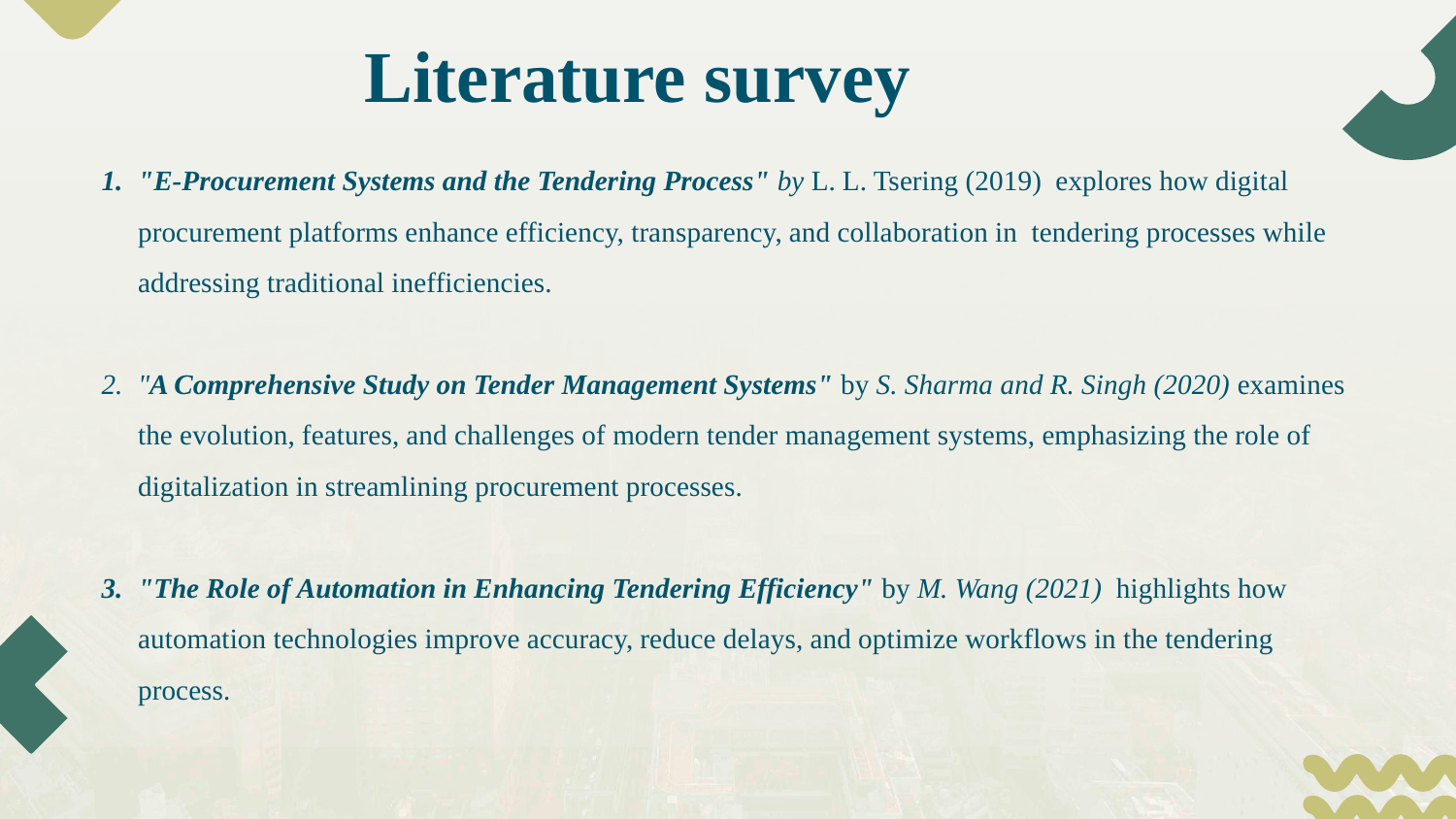

# Literature survey
"E-Procurement Systems and the Tendering Process" by L. L. Tsering (2019)  explores how digital procurement platforms enhance efficiency, transparency, and collaboration in  tendering processes while addressing traditional inefficiencies.

"A Comprehensive Study on Tender Management Systems" by S. Sharma and R. Singh (2020) examines the evolution, features, and challenges of modern tender management systems, emphasizing the role of digitalization in streamlining procurement processes.

"The Role of Automation in Enhancing Tendering Efficiency" by M. Wang (2021)  highlights how automation technologies improve accuracy, reduce delays, and optimize workflows in the tendering process.